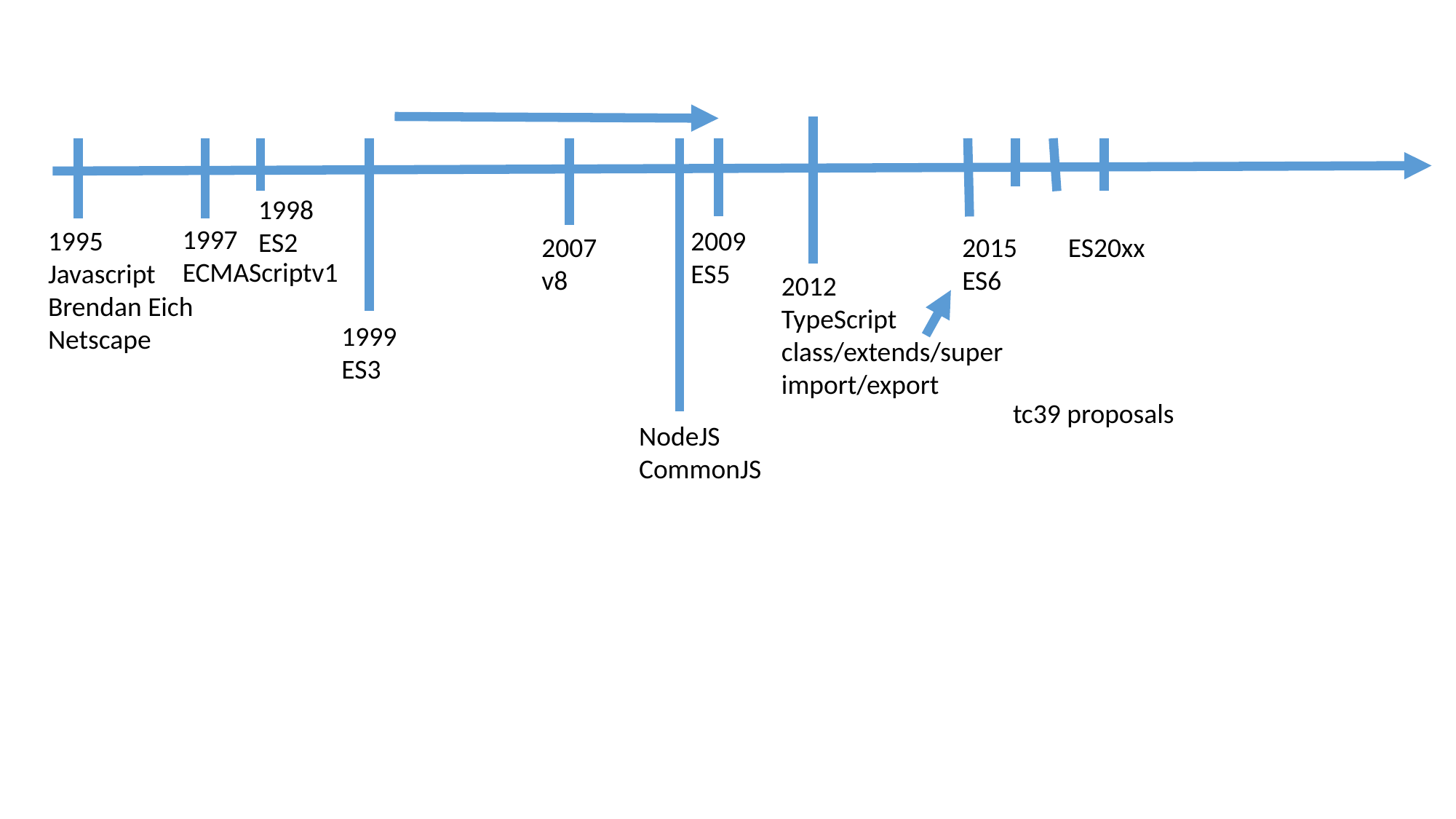

1998
ES2
1997
ECMAScriptv1
1995
Javascript
Brendan Eich
Netscape
2009
ES5
2015
ES6
ES20xx
2007
v8
2012
TypeScript
class/extends/super
import/export
1999
ES3
tc39 proposals
NodeJS
CommonJS